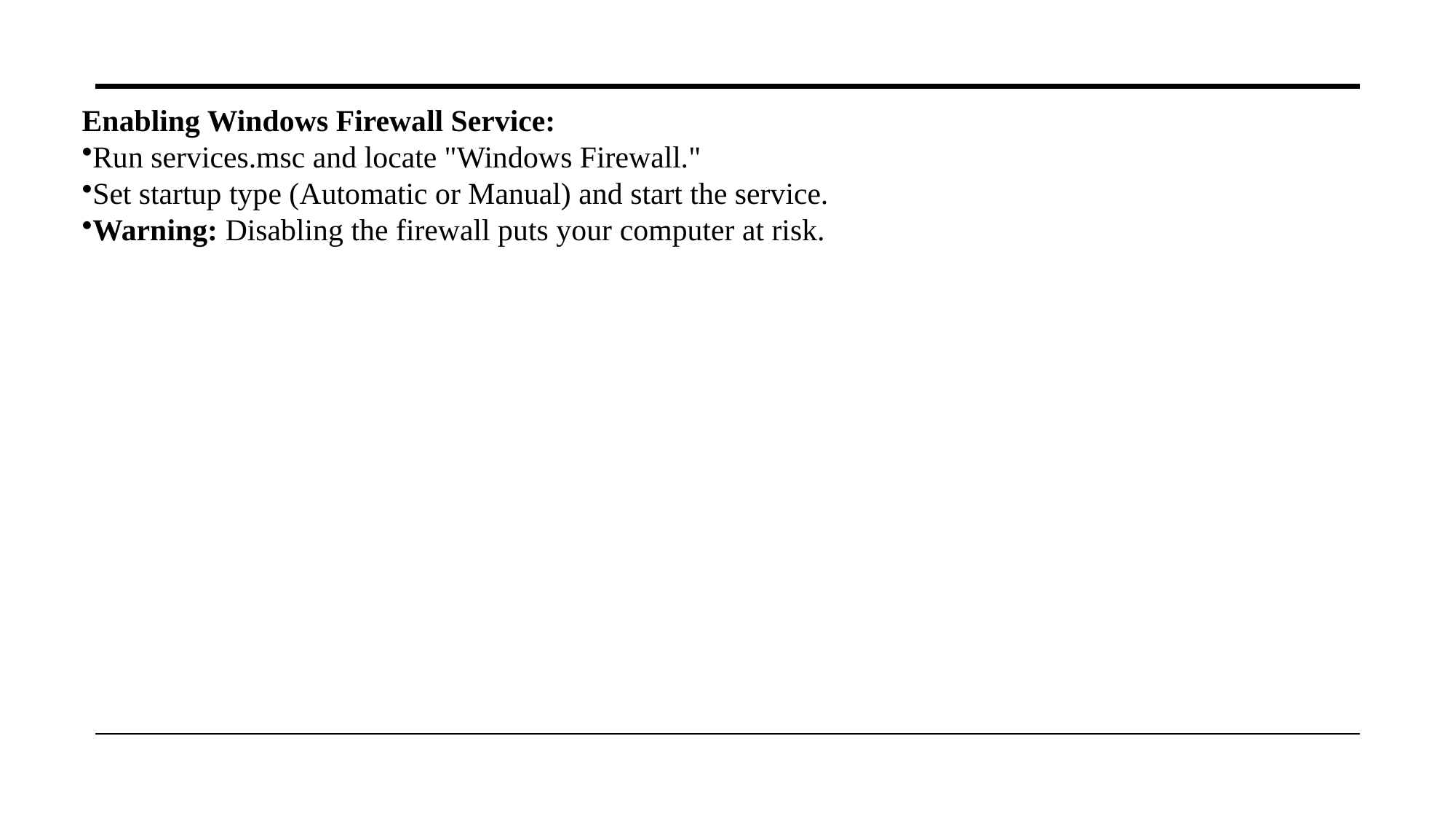

Enabling Windows Firewall Service:
Run services.msc and locate "Windows Firewall."
Set startup type (Automatic or Manual) and start the service.
Warning: Disabling the firewall puts your computer at risk.